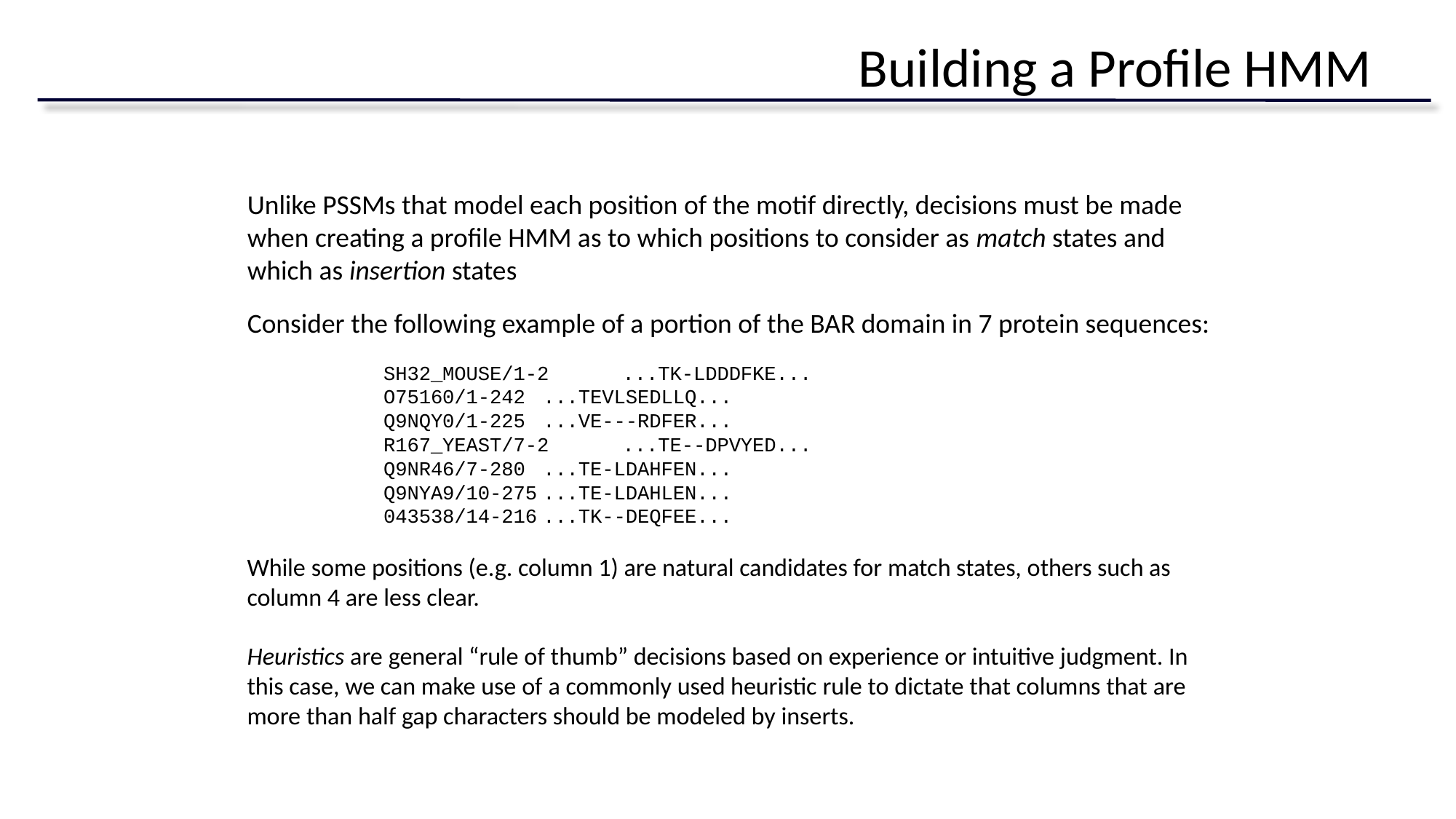

# Building a Profile HMM
Unlike PSSMs that model each position of the motif directly, decisions must be made when creating a profile HMM as to which positions to consider as match states and which as insertion states
Consider the following example of a portion of the BAR domain in 7 protein sequences:
SH32_MOUSE/1-2		...TK-LDDDFKE...
O75160/1-242		...TEVLSEDLLQ...
Q9NQY0/1-225		...VE---RDFER...
R167_YEAST/7-2		...TE--DPVYED...
Q9NR46/7-280		...TE-LDAHFEN...
Q9NYA9/10-275		...TE-LDAHLEN...
043538/14-216		...TK--DEQFEE...
While some positions (e.g. column 1) are natural candidates for match states, others such as column 4 are less clear.

Heuristics are general “rule of thumb” decisions based on experience or intuitive judgment. In this case, we can make use of a commonly used heuristic rule to dictate that columns that are more than half gap characters should be modeled by inserts.